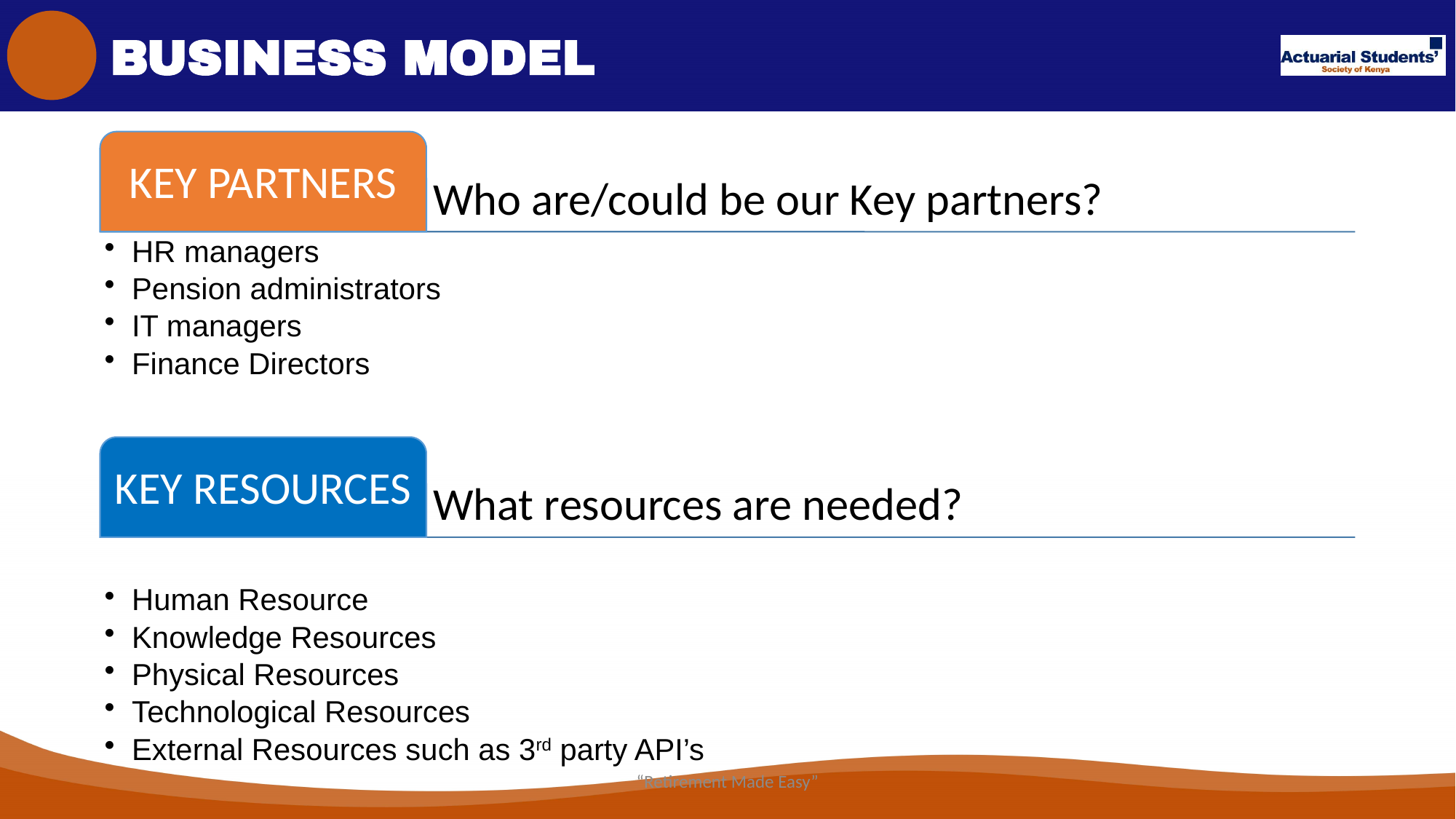

# BUSINESS MODEL
Who are/could be our Key partners?
KEY PARTNERS
HR managers
Pension administrators
IT managers
Finance Directors

What resources are needed?
KEY RESOURCES

Human Resource
Knowledge Resources
Physical Resources
Technological Resources
External Resources such as 3rd party API’s

“Retirement Made Easy”